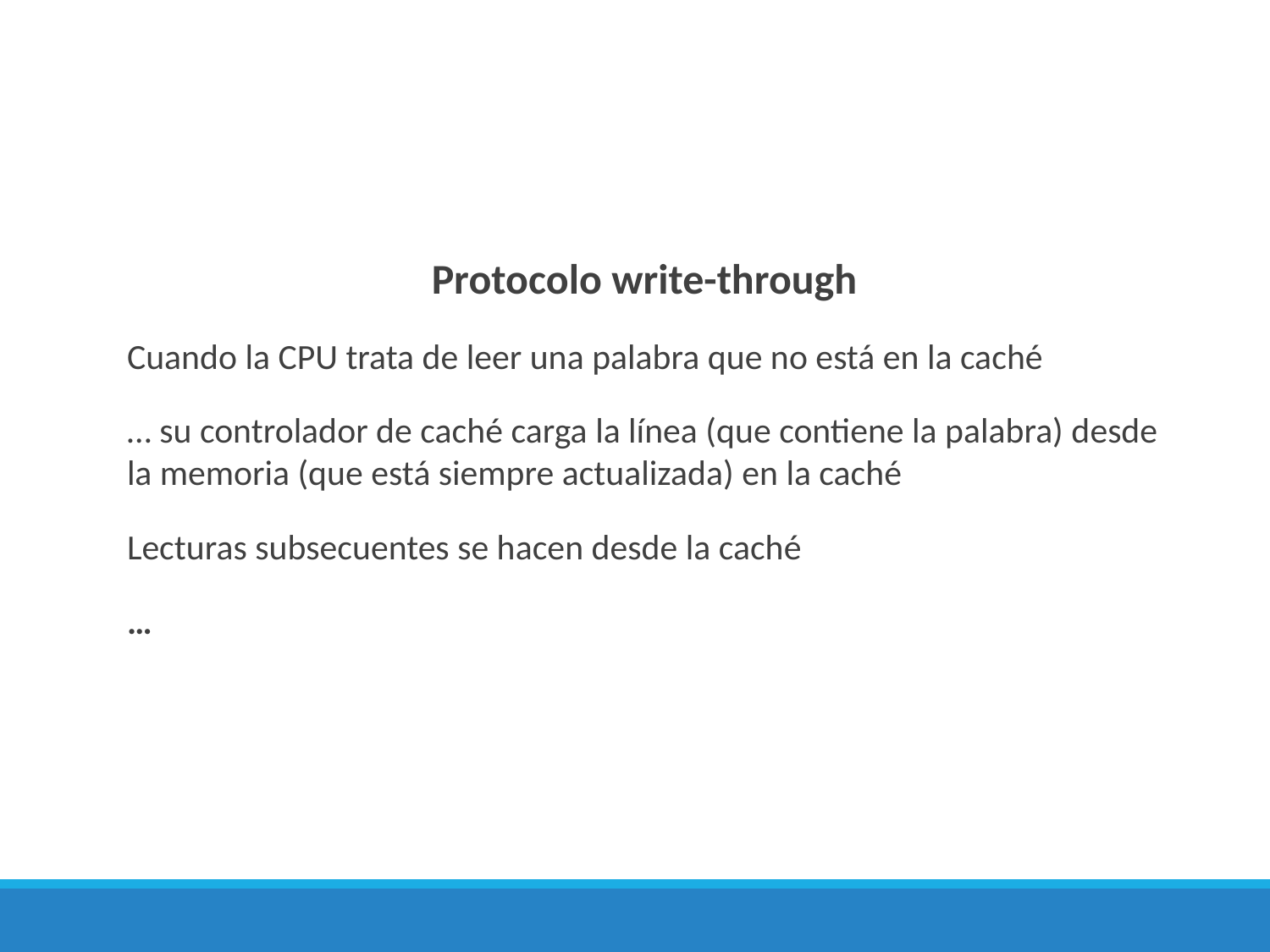

Protocolo write-through
Cuando la CPU trata de leer una palabra que no está en la caché
… su controlador de caché carga la línea (que contiene la palabra) desde la memoria (que está siempre actualizada) en la caché
Lecturas subsecuentes se hacen desde la caché
…